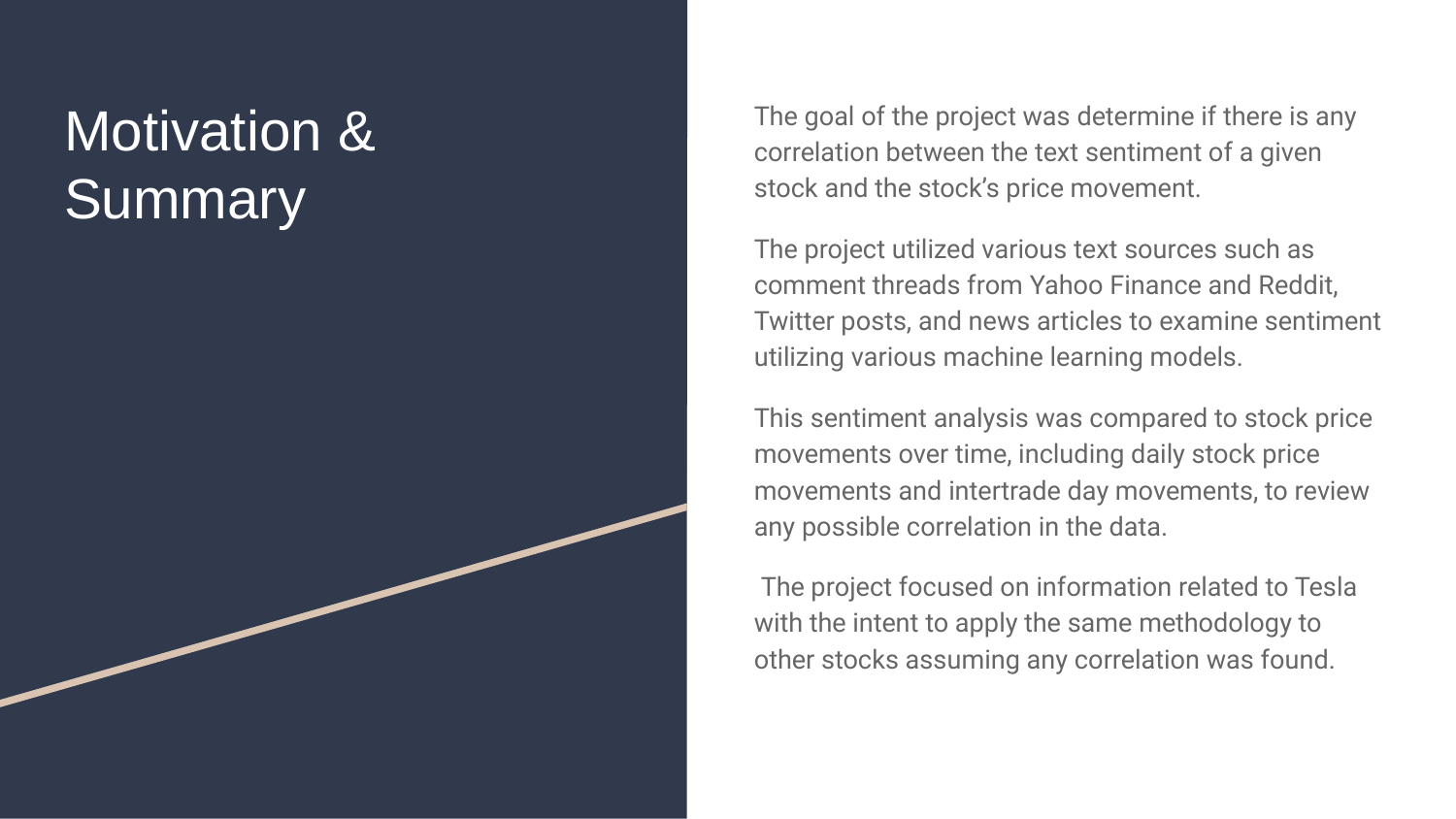

# Motivation & Summary
The goal of the project was determine if there is any correlation between the text sentiment of a given stock and the stock’s price movement.
The project utilized various text sources such as comment threads from Yahoo Finance and Reddit, Twitter posts, and news articles to examine sentiment utilizing various machine learning models.
This sentiment analysis was compared to stock price movements over time, including daily stock price movements and intertrade day movements, to review any possible correlation in the data.
 The project focused on information related to Tesla with the intent to apply the same methodology to other stocks assuming any correlation was found.